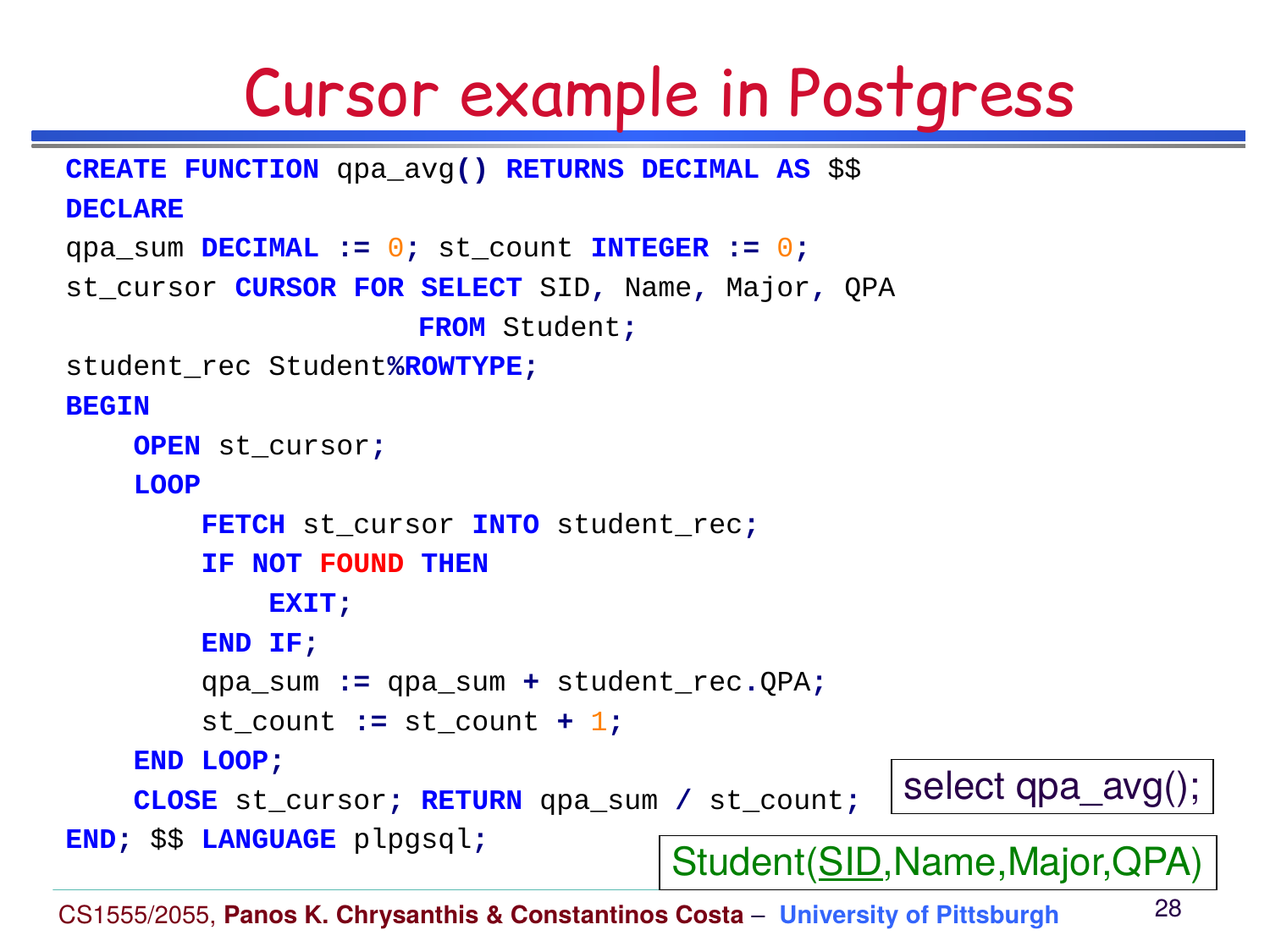

# Cursor example in Postgress
CREATE FUNCTION qpa_avg() RETURNS DECIMAL AS $$
DECLARE
qpa_sum DECIMAL := 0; st_count INTEGER := 0;
st_cursor CURSOR FOR SELECT SID, Name, Major, QPA
   FROM Student;
student_rec Student%ROWTYPE;
BEGIN
    OPEN st_cursor;
    LOOP
        FETCH st_cursor INTO student_rec;
        IF NOT FOUND THEN
            EXIT;
        END IF;
        qpa_sum := qpa_sum + student_rec.QPA;
        st_count := st_count + 1;
    END LOOP;
    CLOSE st_cursor; RETURN qpa_sum / st_count;
END; $$ LANGUAGE plpgsql;
select qpa_avg();
Student(SID,Name,Major,QPA)